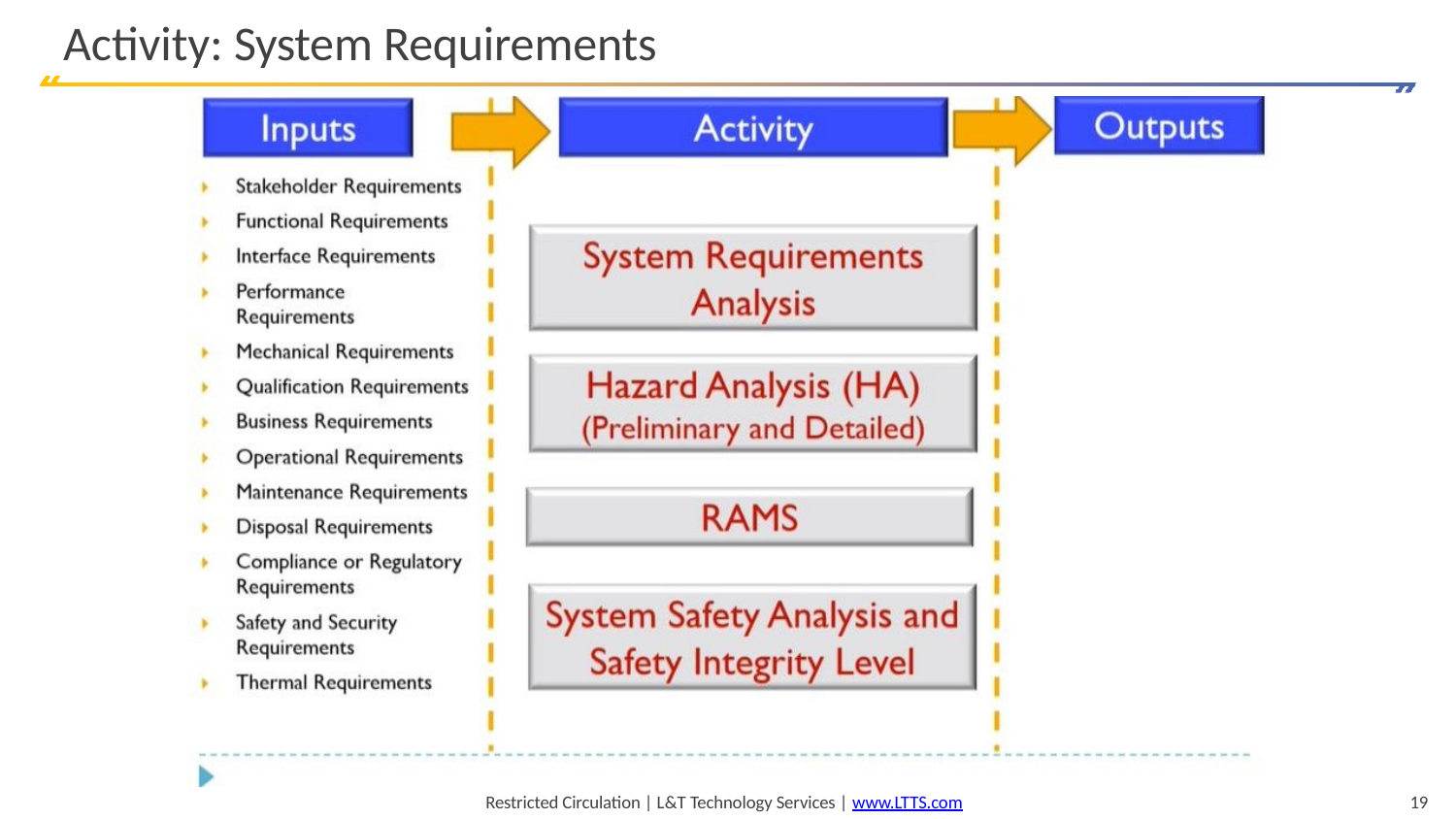

# Activity: System Requirements

Restricted Circulation | L&T Technology Services | www.LTTS.com
19